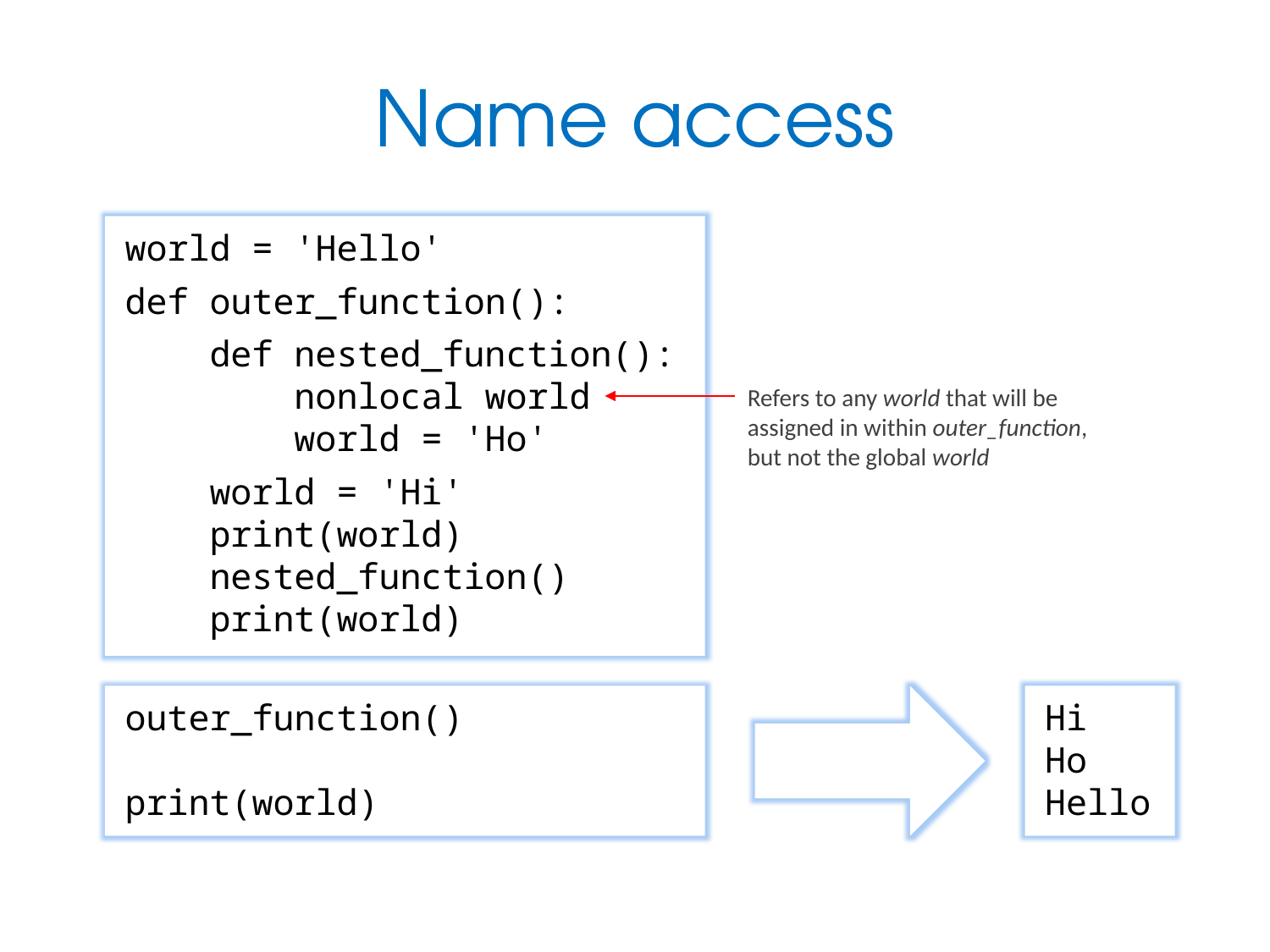

# Name access
world = 'Hello'
def outer_function():
    def nested_function():
        nonlocal world
        world = 'Ho'
    world = 'Hi'
    print(world)
    nested_function()
    print(world)
Refers to any world that will be assigned in within outer_function, but not the global world
outer_function()

print(world)

Hi
Ho
Hello